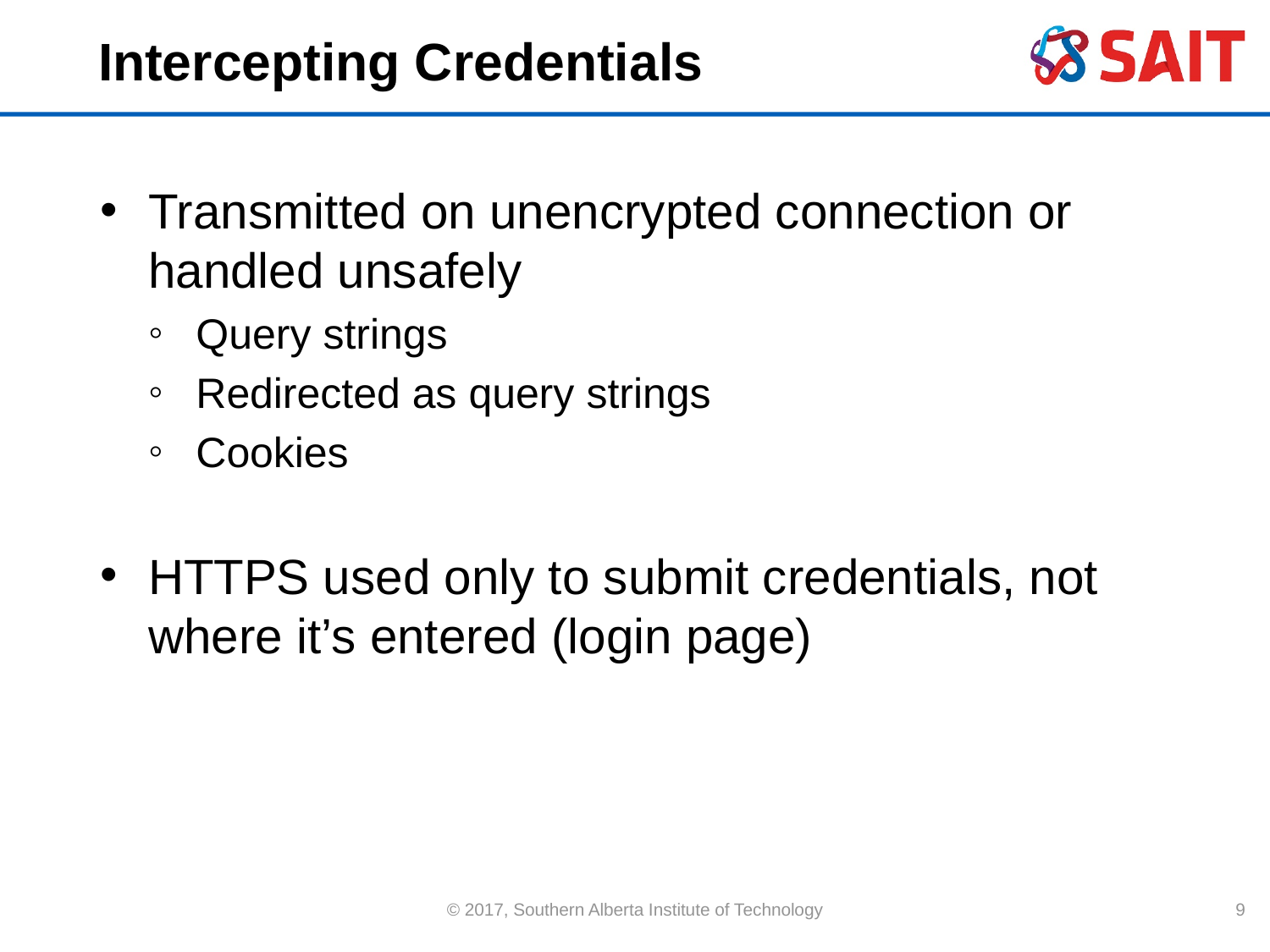

# Intercepting Credentials
Transmitted on unencrypted connection or handled unsafely
Query strings
Redirected as query strings
Cookies

HTTPS used only to submit credentials, not where it’s entered (login page)